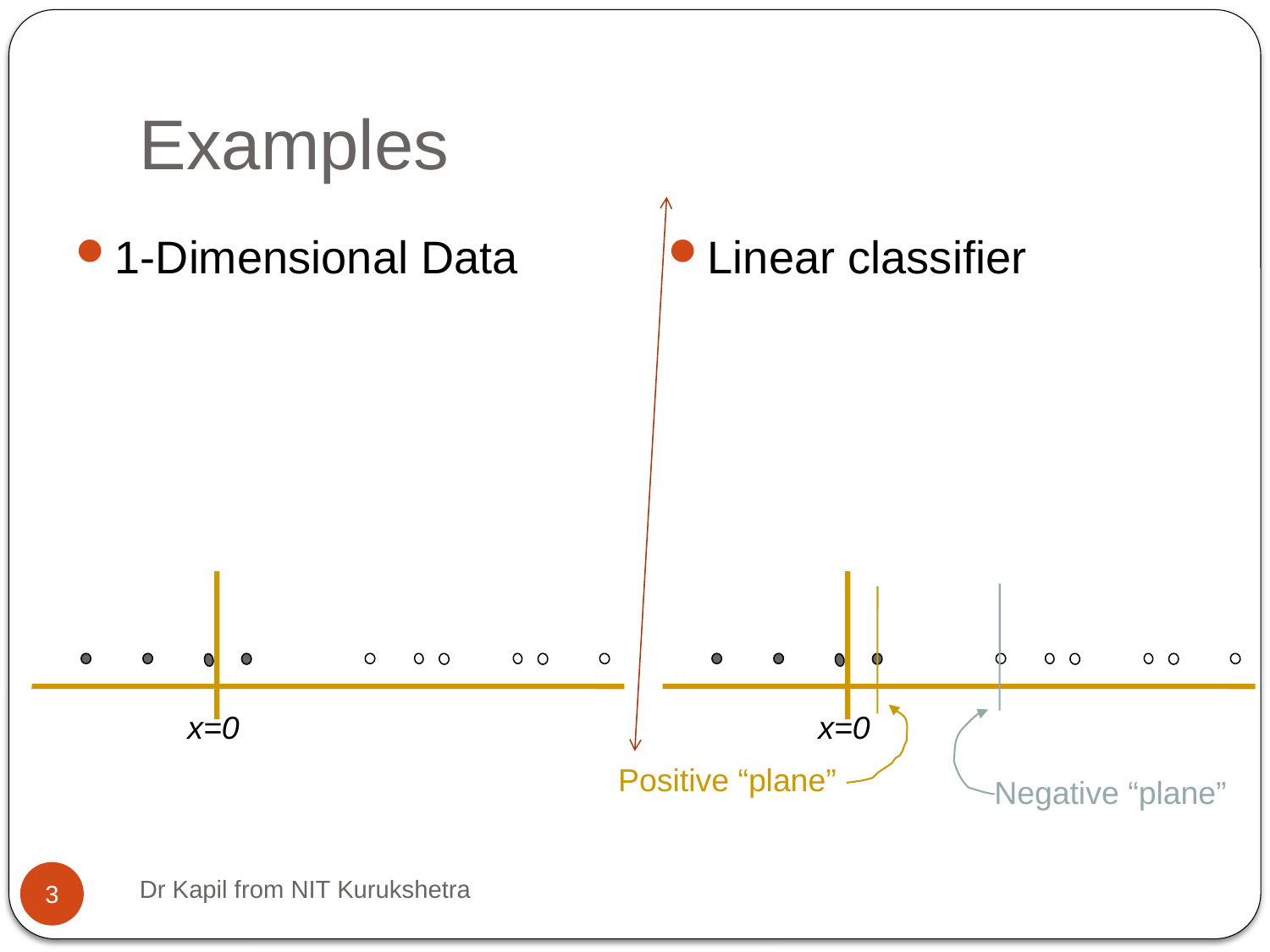

# Examples
1-Dimensional Data
Linear classifier

x=0
x=0

Positive “plane”
Negative “plane”
Dr Kapil from NIT Kurukshetra
3